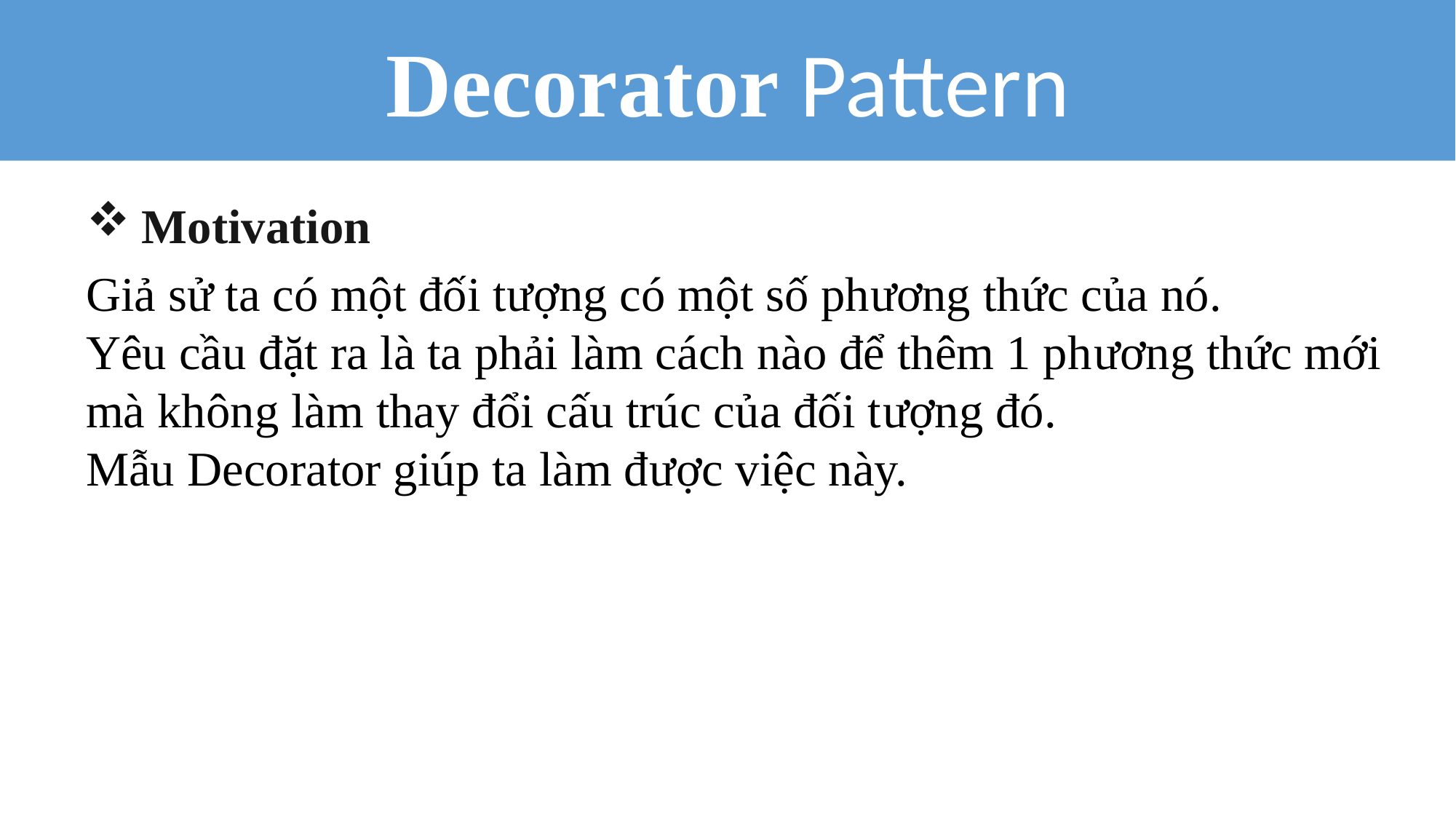

Decorator Pattern
Motivation
Giả sử ta có một đối tượng có một số phương thức của nó.
Yêu cầu đặt ra là ta phải làm cách nào để thêm 1 phương thức mới mà không làm thay đổi cấu trúc của đối tượng đó.
Mẫu Decorator giúp ta làm được việc này.